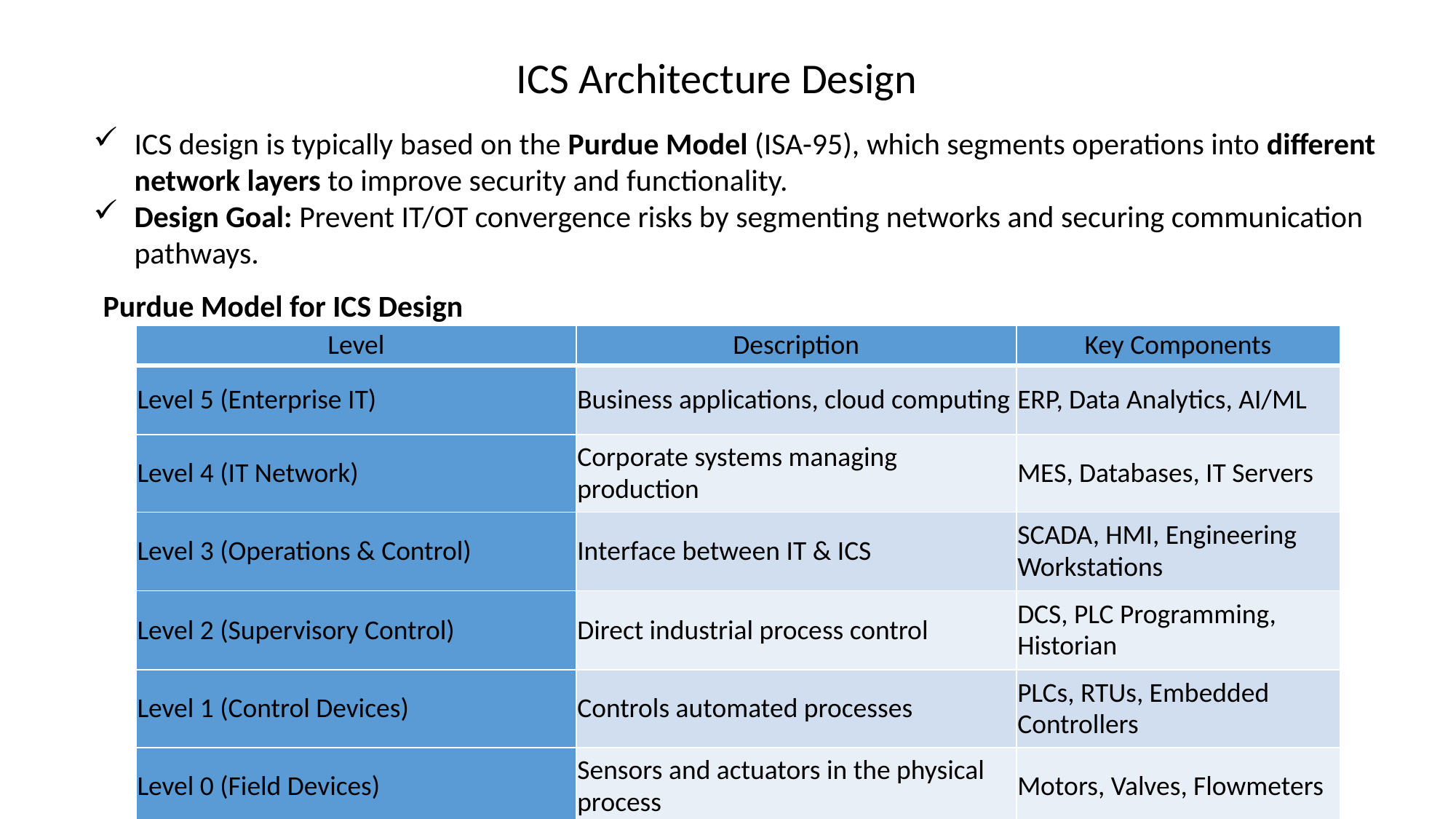

# ICS Architecture Design
ICS design is typically based on the Purdue Model (ISA-95), which segments operations into different network layers to improve security and functionality.
Design Goal: Prevent IT/OT convergence risks by segmenting networks and securing communication pathways.

Purdue Model for ICS Design

| Level | Description | Key Components |
| --- | --- | --- |
| Level 5 (Enterprise IT) | Business applications, cloud computing | ERP, Data Analytics, AI/ML |
| Level 4 (IT Network) | Corporate systems managing production | MES, Databases, IT Servers |
| Level 3 (Operations & Control) | Interface between IT & ICS | SCADA, HMI, Engineering Workstations |
| Level 2 (Supervisory Control) | Direct industrial process control | DCS, PLC Programming, Historian |
| Level 1 (Control Devices) | Controls automated processes | PLCs, RTUs, Embedded Controllers |
| Level 0 (Field Devices) | Sensors and actuators in the physical process | Motors, Valves, Flowmeters |